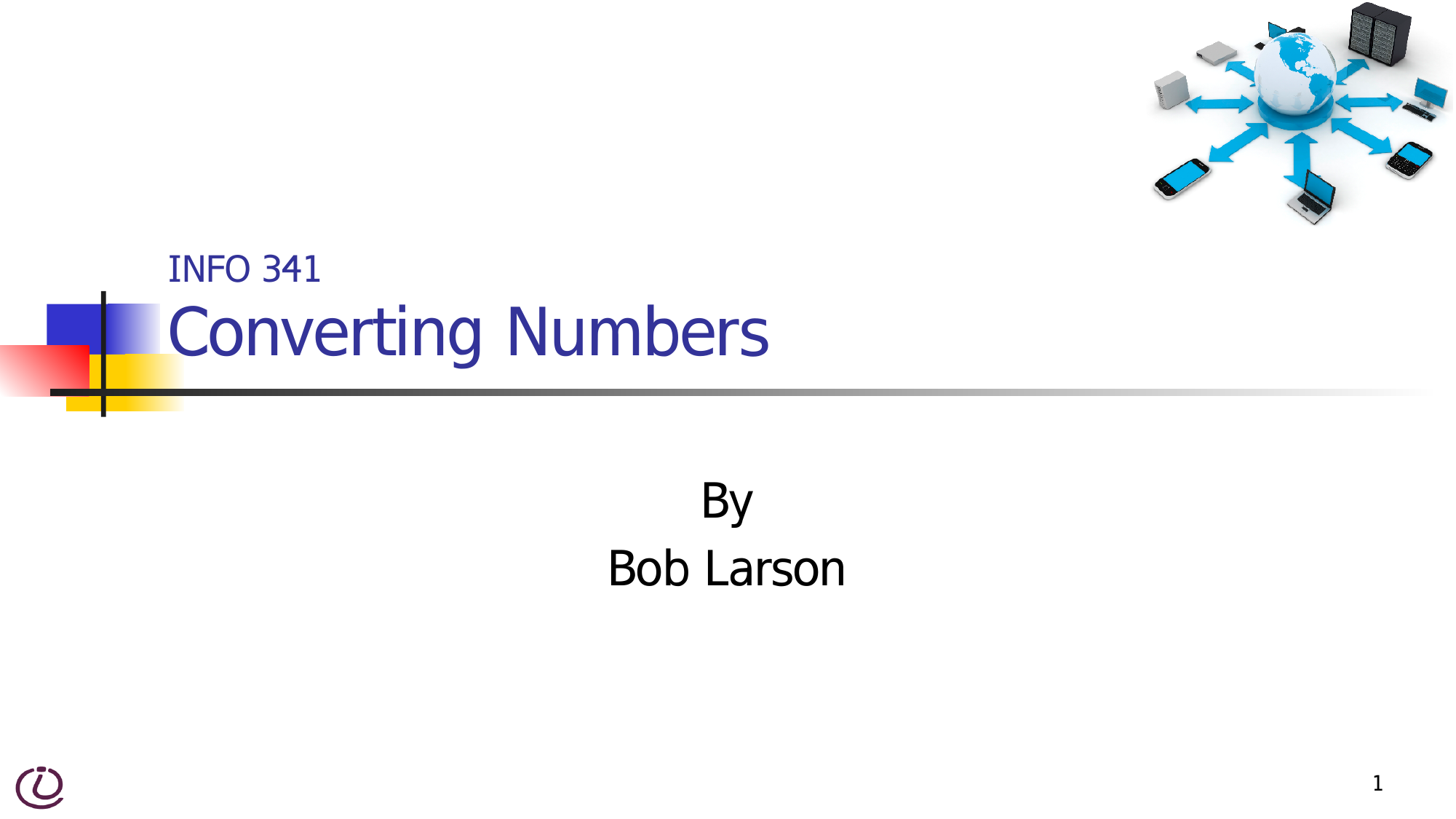

# INFO 341 Converting Numbers
By
Bob Larson
1